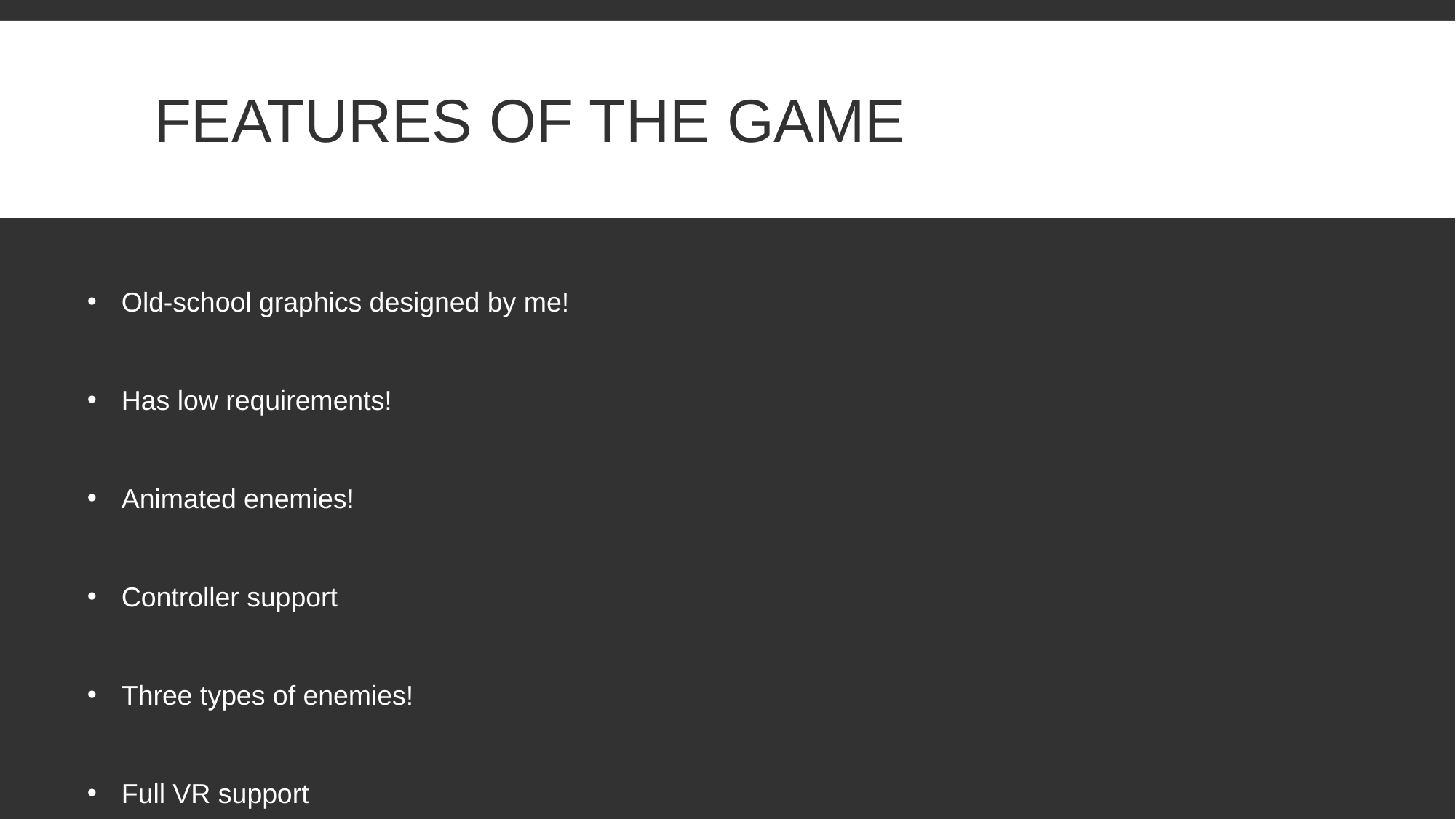

# Features of the game
Old-school graphics designed by me!
Has low requirements!
Animated enemies!
Controller support
Three types of enemies!
Full VR support